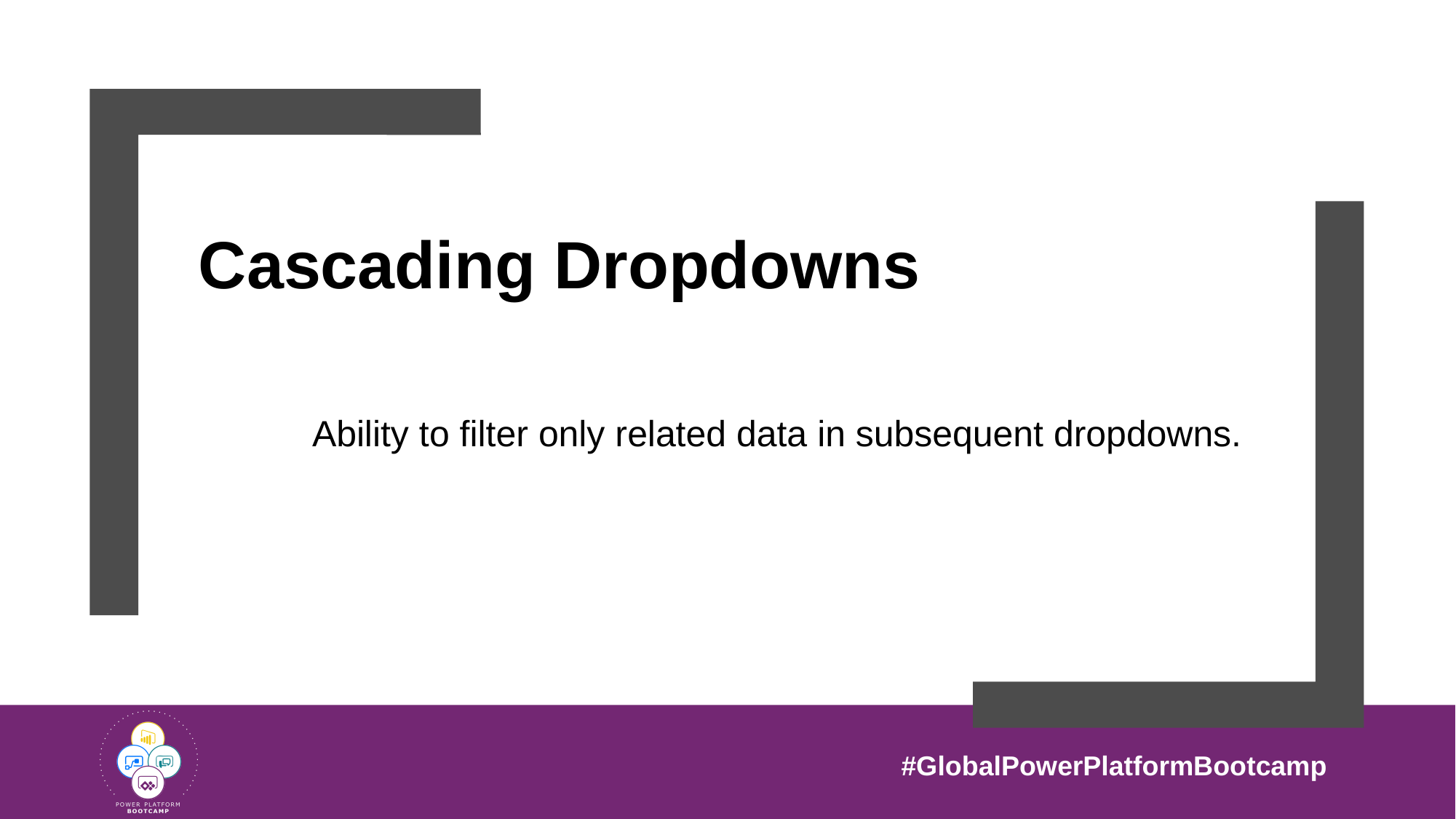

# Cascading Dropdowns

Ability to filter only related data in subsequent dropdowns.